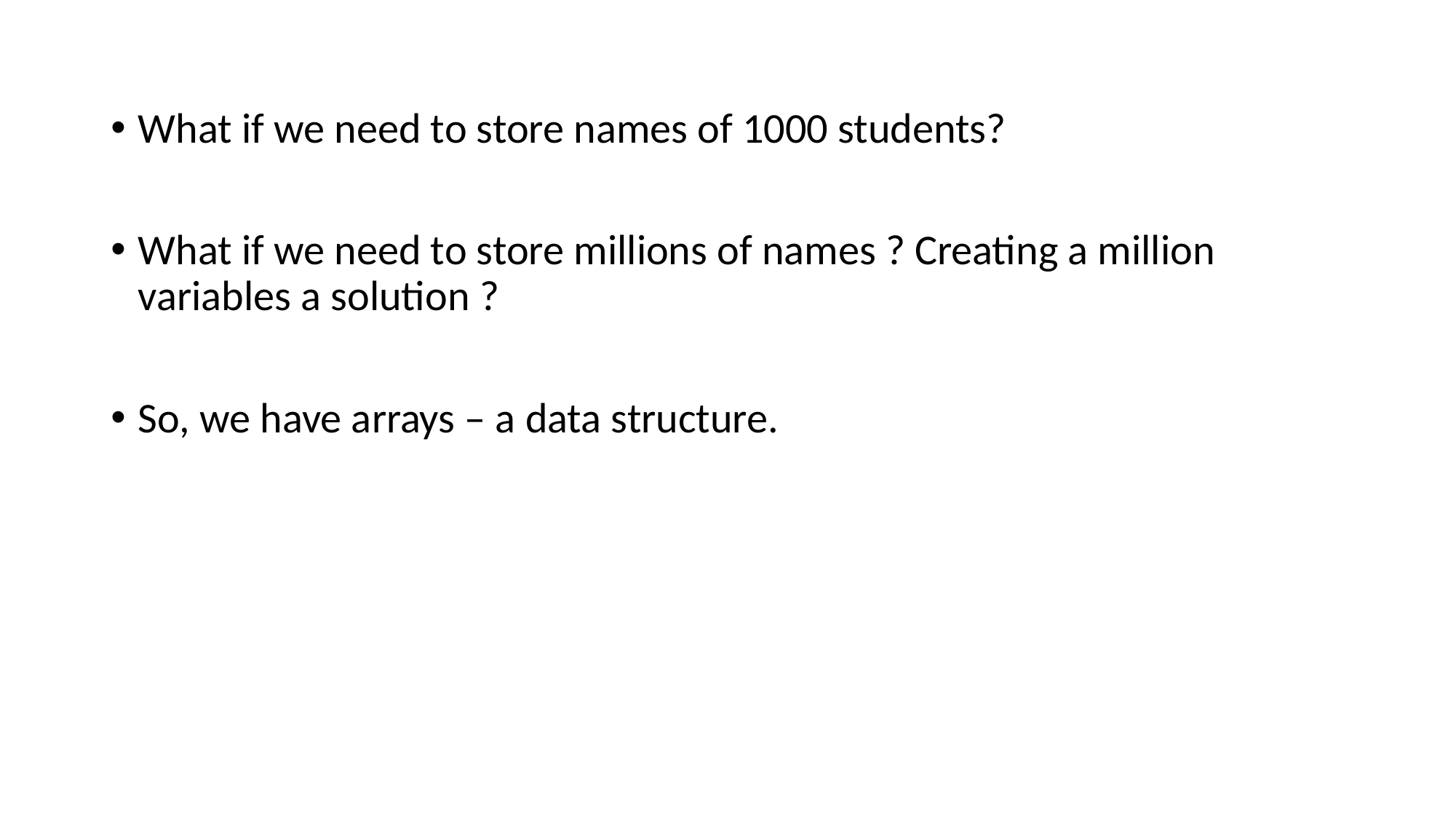

What if we need to store names of 1000 students?

What if we need to store millions of names ? Creating a million variables a solution ?

So, we have arrays – a data structure.